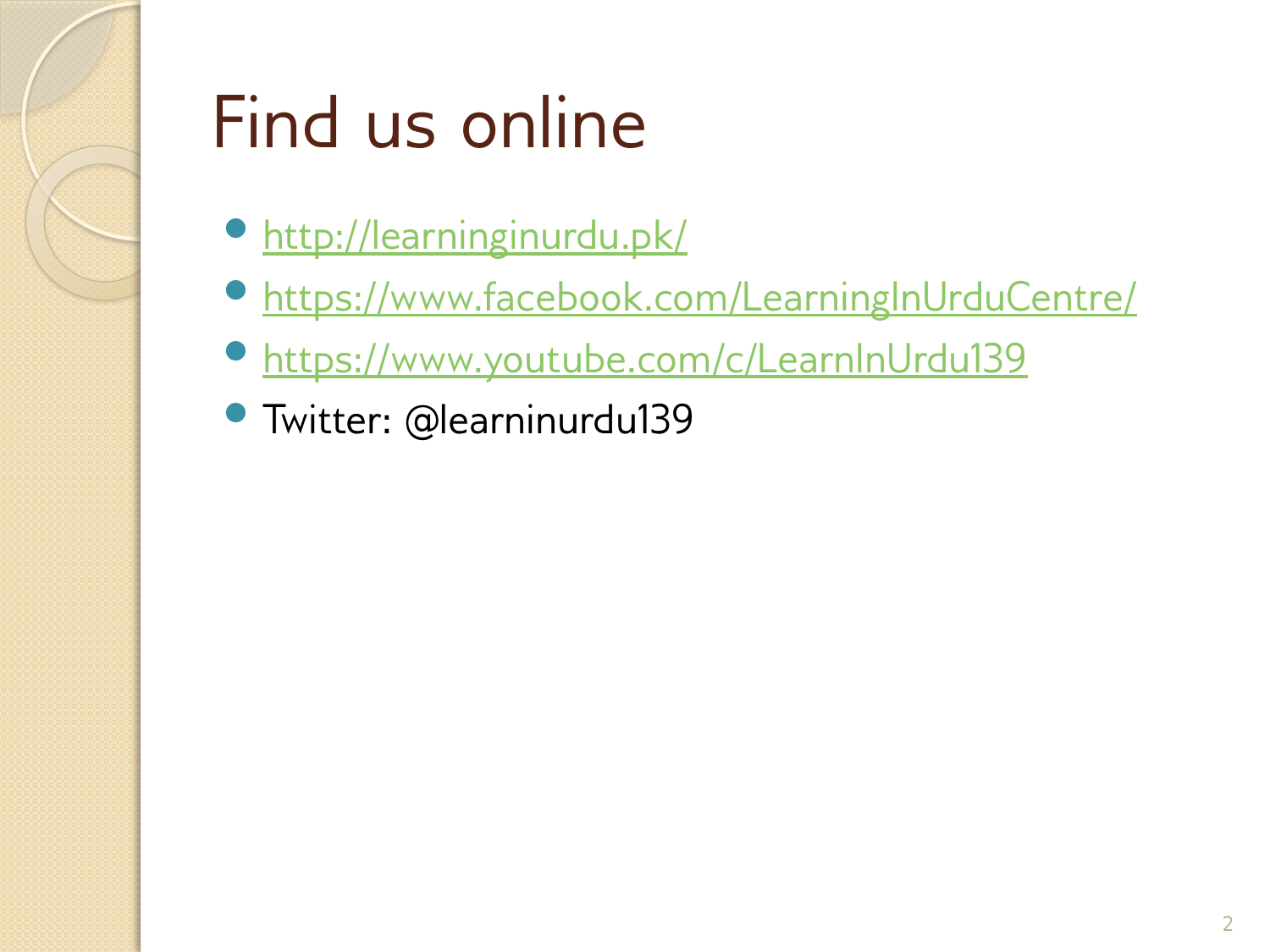

# Find us online
http://learninginurdu.pk/
https://www.facebook.com/LearningInUrduCentre/
https://www.youtube.com/c/LearnInUrdu139
Twitter: @learninurdu139

2